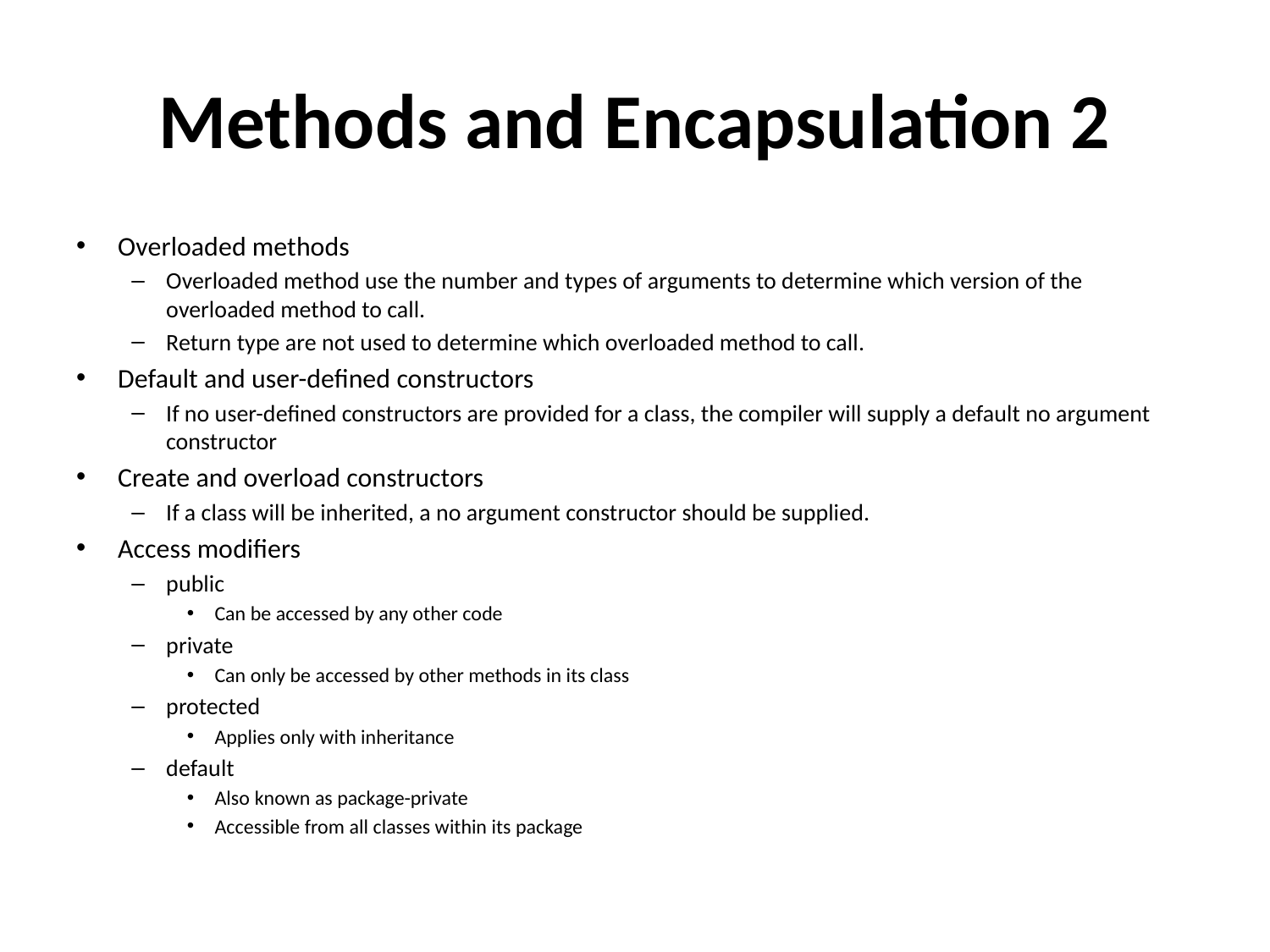

# Methods and Encapsulation 2
Overloaded methods
Overloaded method use the number and types of arguments to determine which version of the overloaded method to call.
Return type are not used to determine which overloaded method to call.
Default and user-defined constructors
If no user-defined constructors are provided for a class, the compiler will supply a default no argument constructor
Create and overload constructors
If a class will be inherited, a no argument constructor should be supplied.
Access modifiers
public
Can be accessed by any other code
private
Can only be accessed by other methods in its class
protected
Applies only with inheritance
default
Also known as package-private
Accessible from all classes within its package